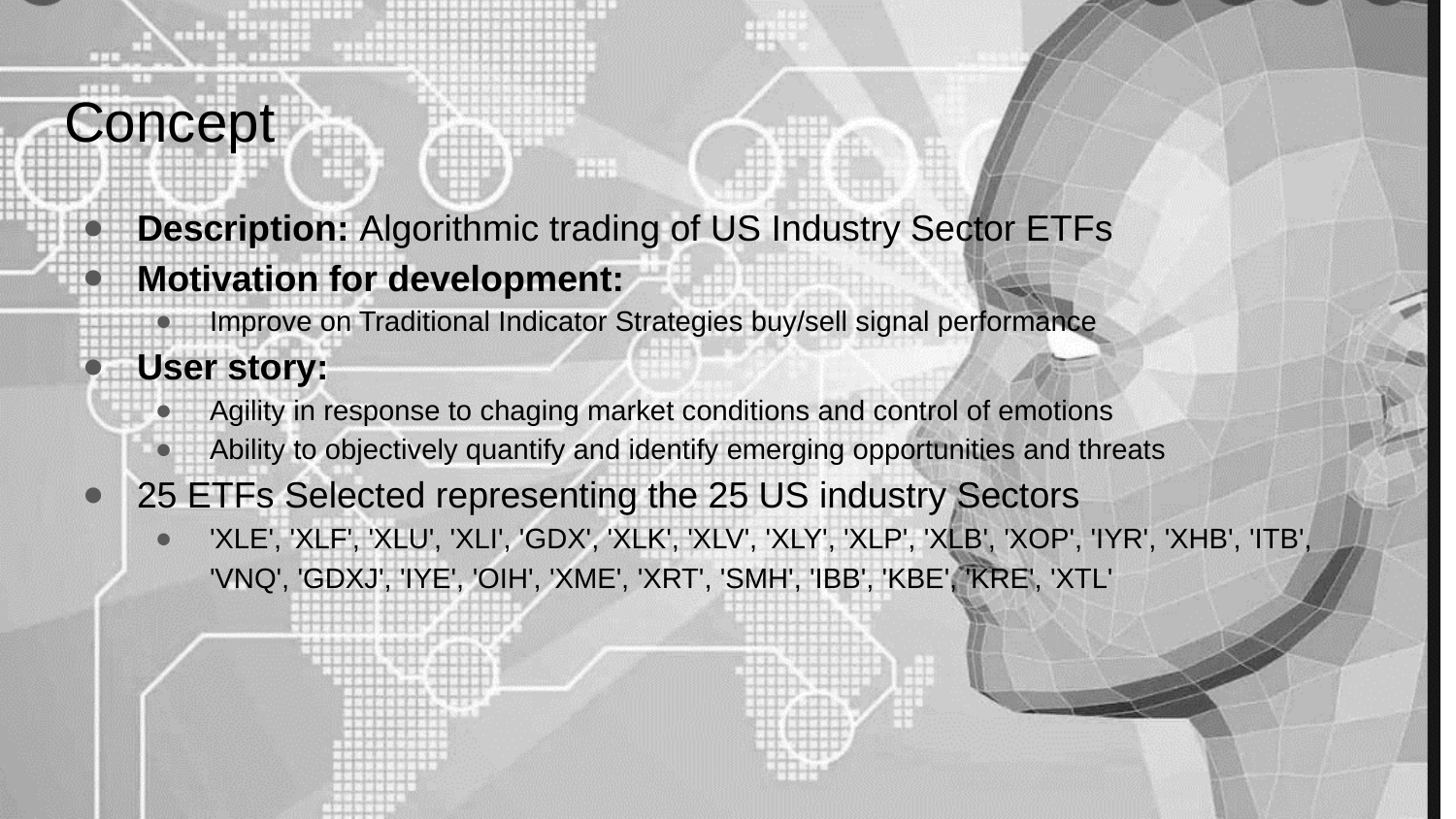

# Concept
Description: Algorithmic trading of US Industry Sector ETFs
Motivation for development:
Improve on Traditional Indicator Strategies buy/sell signal performance
User story:
Agility in response to chaging market conditions and control of emotions
Ability to objectively quantify and identify emerging opportunities and threats
25 ETFs Selected representing the 25 US industry Sectors
'XLE', 'XLF', 'XLU', 'XLI', 'GDX', 'XLK', 'XLV', 'XLY', 'XLP', 'XLB', 'XOP', 'IYR', 'XHB', 'ITB', 'VNQ', 'GDXJ', 'IYE', 'OIH', 'XME', 'XRT', 'SMH', 'IBB', 'KBE', 'KRE', 'XTL'